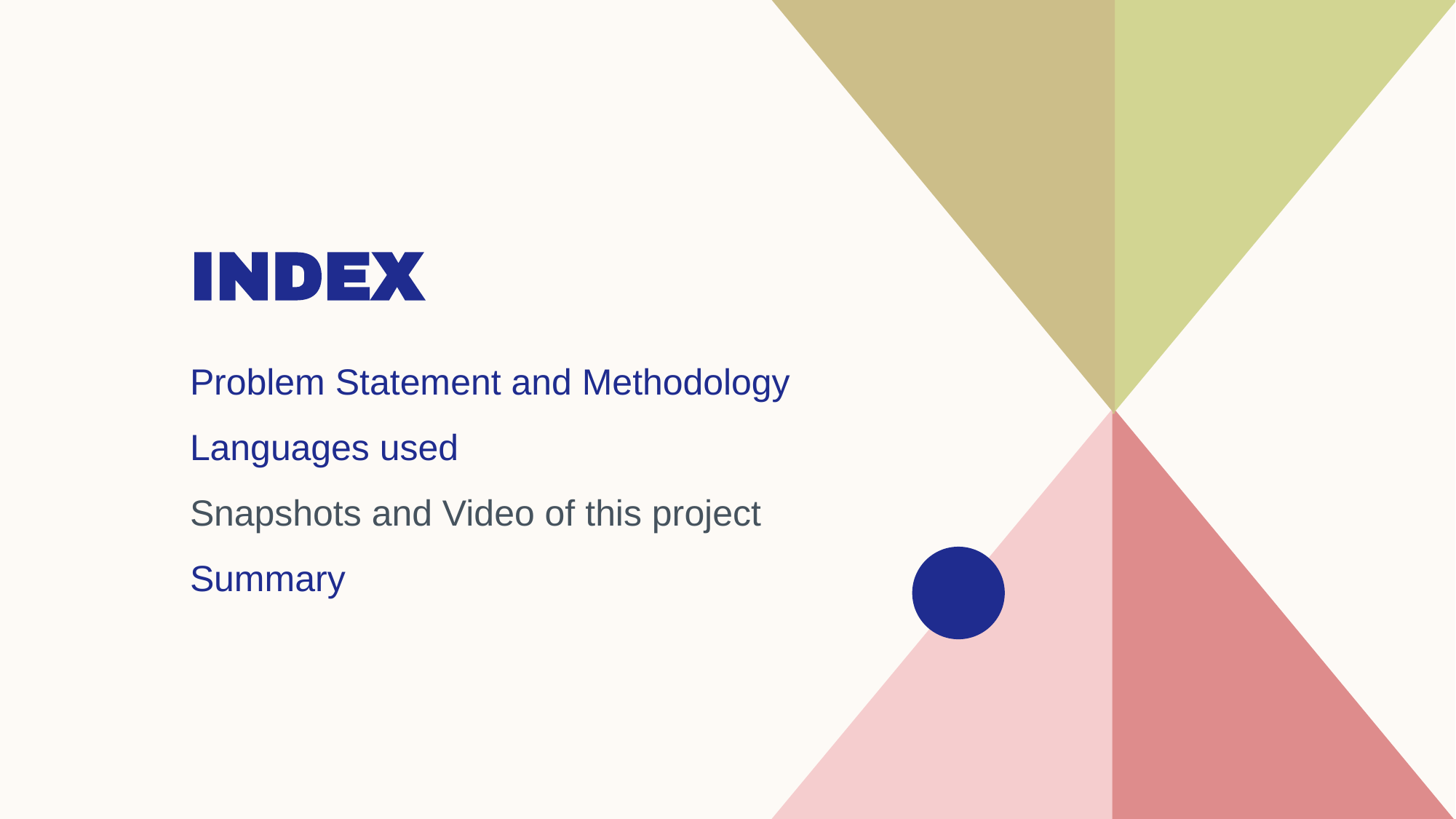

# INDEX
Problem Statement and Methodology
Languages used
Snapshots and Video of this project
​Summary​